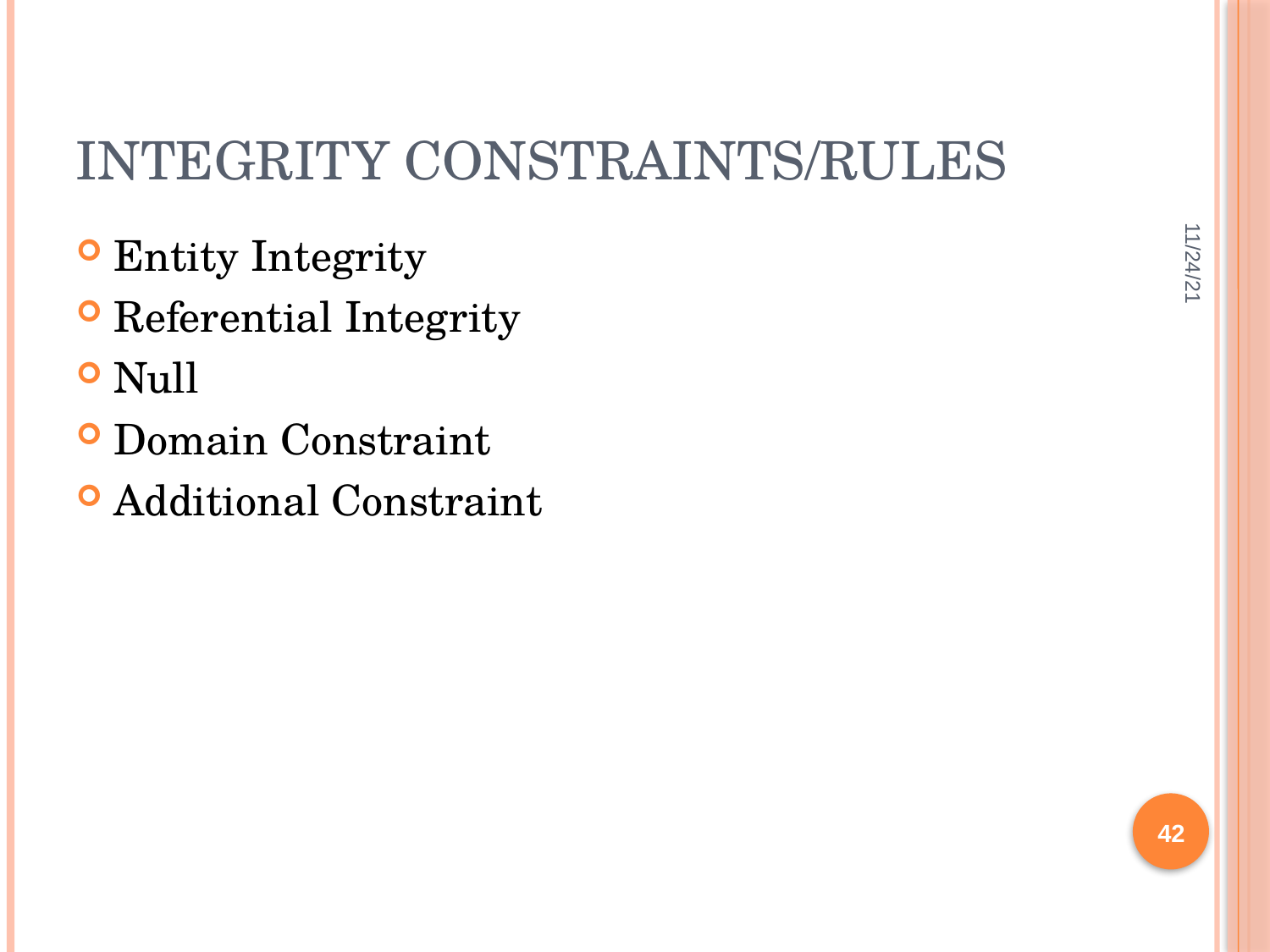

# Integrity Constraints/Rules
11/24/21
Entity Integrity
Referential Integrity
Null
Domain Constraint
Additional Constraint
42